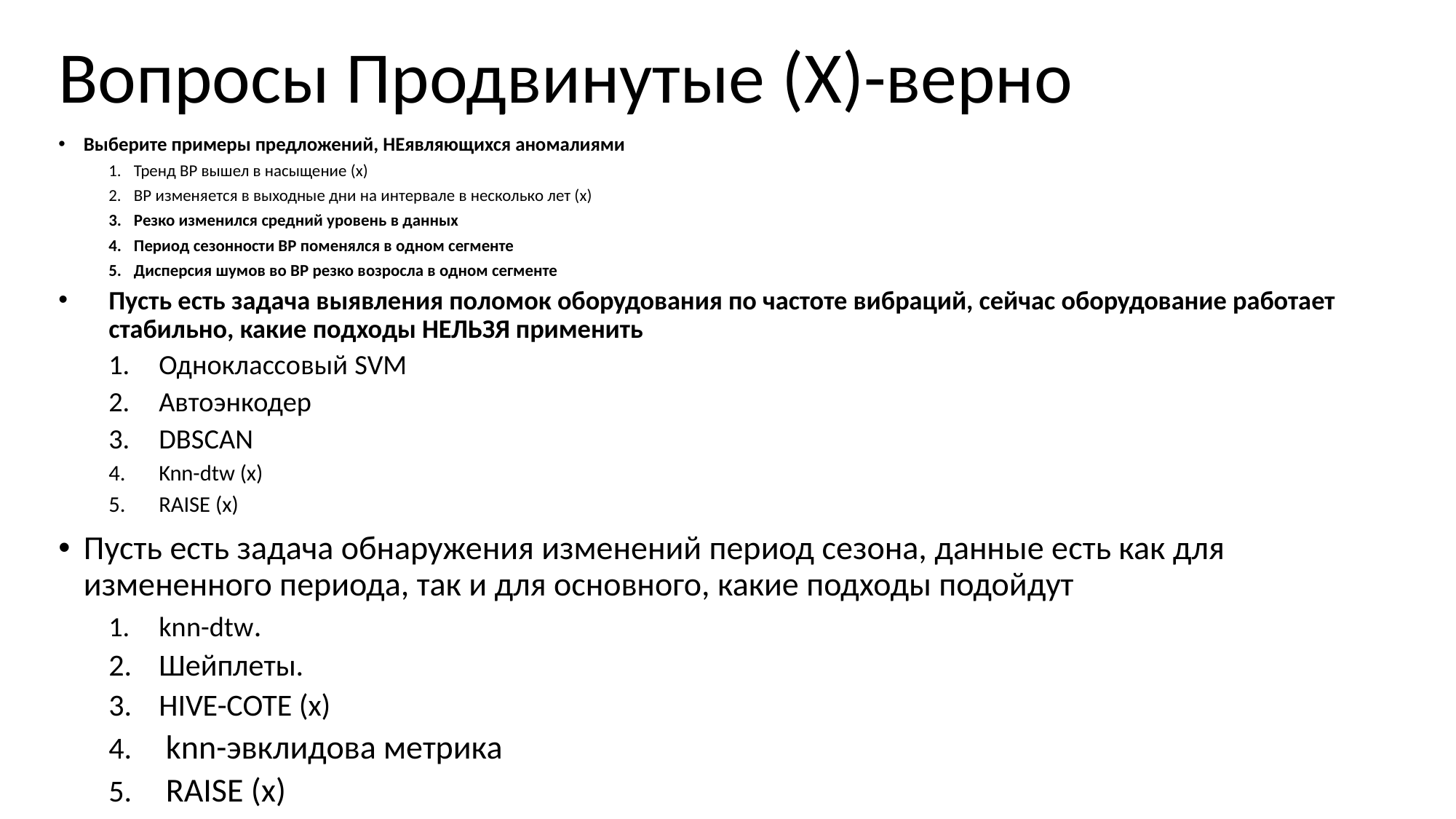

# Вопросы Продвинутые (X)-верно
Выберите примеры предложений, НЕявляющихся аномалиями
Тренд ВР вышел в насыщение (х)
ВР изменяется в выходные дни на интервале в несколько лет (х)
Резко изменился средний уровень в данных
Период сезонности ВР поменялся в одном сегменте
Дисперсия шумов во ВР резко возросла в одном сегменте
Пусть есть задача выявления поломок оборудования по частоте вибраций, сейчас оборудование работает стабильно, какие подходы НЕЛЬЗЯ применить
Одноклассовый SVM
Автоэнкодер
DBSCAN
Knn-dtw (х)
RAISE (x)
Пусть есть задача обнаружения изменений период сезона, данные есть как для измененного периода, так и для основного, какие подходы подойдут
knn-dtw.
Шейплеты.
HIVE-COTE (x)
 knn-эвклидова метрика
 RAISE (x)